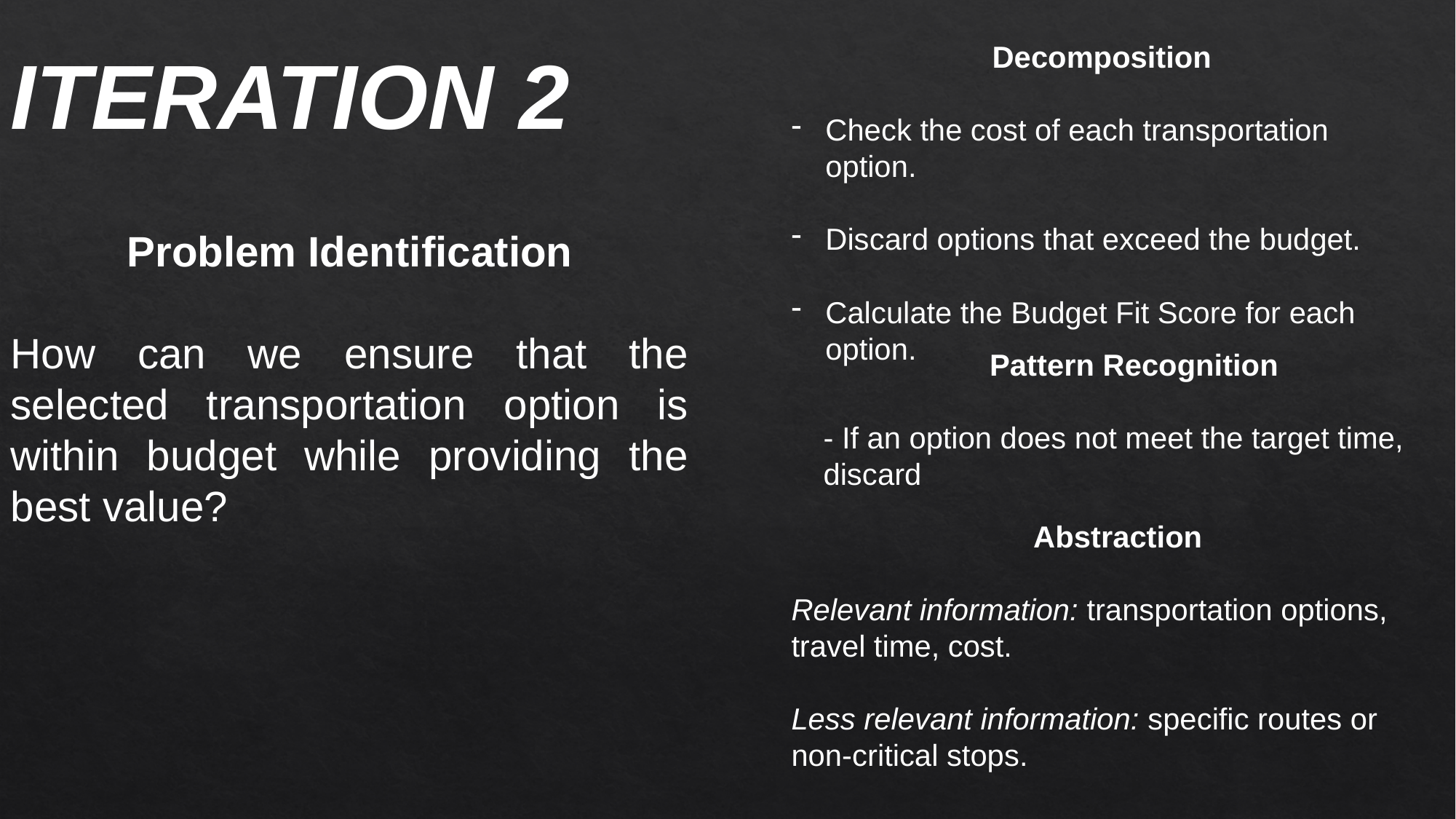

ITERATION 2
Decomposition

Check the cost of each transportation option.
Discard options that exceed the budget.
Calculate the Budget Fit Score for each option.
Problem Identification

How can we ensure that the selected transportation option is within budget while providing the best value?
Pattern Recognition

- If an option does not meet the target time, discard
Abstraction

Relevant information: transportation options, travel time, cost.

Less relevant information: specific routes or non-critical stops.